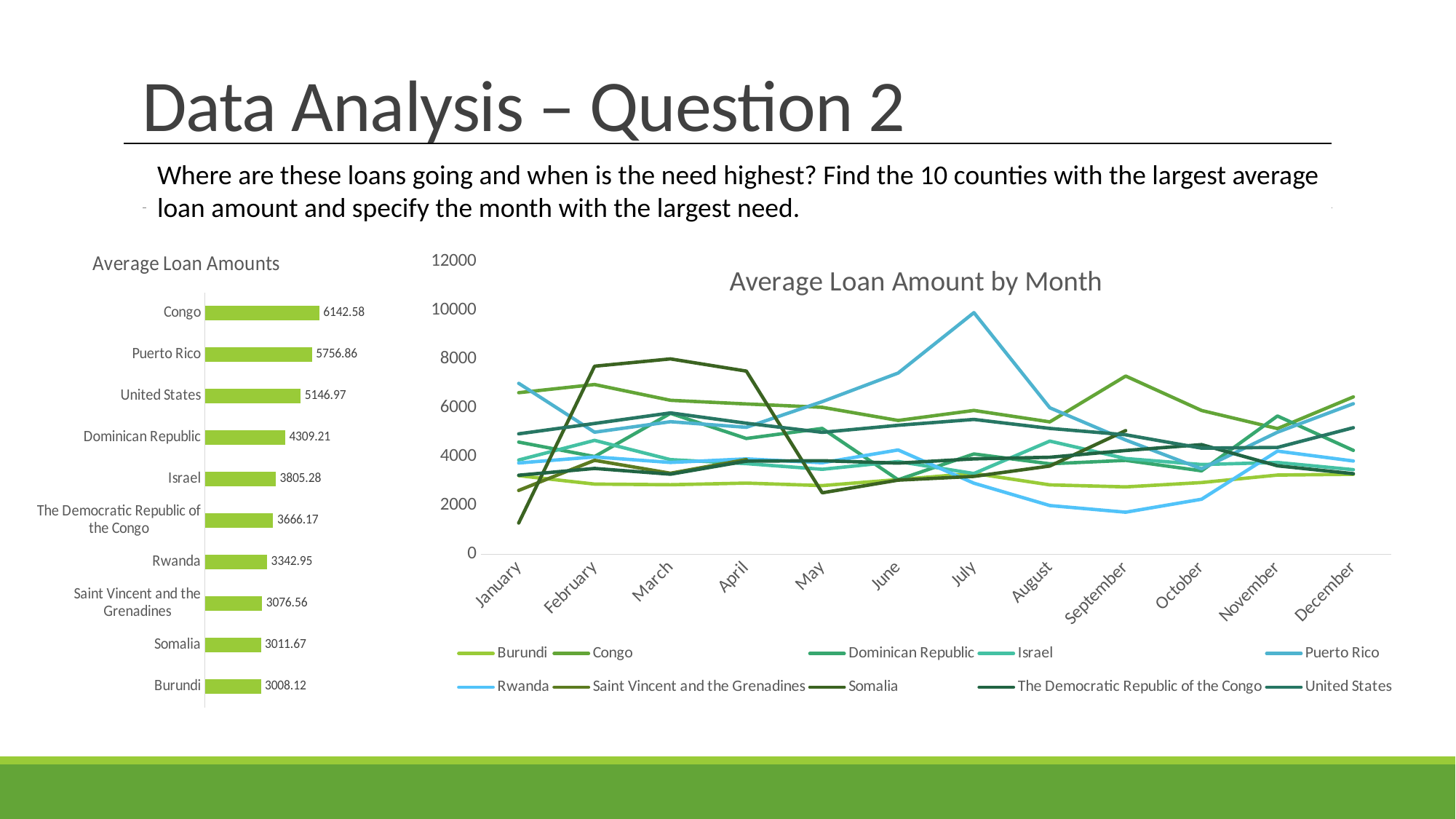

# Data Analysis – Question 2
Where are these loans going and when is the need highest? Find the 10 counties with the largest average loan amount and specify the month with the largest need.

### Chart: Average Loan Amounts

| Category | avgloan |
|---|---|
| Congo | 6142.58 |
| Puerto Rico | 5756.86 |
| United States | 5146.97 |
| Dominican Republic | 4309.21 |
| Israel | 3805.28 |
| The Democratic Republic of the Congo | 3666.17 |
| Rwanda | 3342.95 |
| Saint Vincent and the Grenadines | 3076.56 |
| Somalia | 3011.67 |
| Burundi | 3008.12 |

### Chart: Average Loan Amount by Month

| Category | Burundi | Congo | Dominican Republic | Israel | Puerto Rico | Rwanda | Saint Vincent and the Grenadines | Somalia | The Democratic Republic of the Congo | United States |
|---|---|---|---|---|---|---|---|---|---|---|
| January | 3221.35 | 6617.31 | 4594.7 | 3861.9 | 7000.0 | 3739.73 | 2616.67 | 1283.82 | 3240.09 | 4932.87 |
| February | 2875.32 | 6950.0 | 4001.98 | 4665.38 | 5000.0 | 3987.74 | 3850.0 | 7700.0 | 3516.8 | 5357.35 |
| March | 2849.04 | 6305.56 | 5772.22 | 3878.41 | 5428.57 | 3761.81 | 3320.0 | 8000.0 | 3281.43 | 5789.6 |
| April | 2914.81 | 6155.36 | 4743.09 | 3714.29 | 5200.0 | 3907.85 | 3883.33 | 7500.0 | 3816.67 | 5366.94 |
| May | 2813.27 | 6019.23 | 5154.76 | 3482.0 | 6250.0 | 3750.0 | None | 2518.18 | 3833.83 | 4994.11 |
| June | 3062.15 | 5480.56 | 3054.33 | 3800.0 | 7420.83 | 4272.82 | 750.0 | 3038.1 | 3735.88 | 5283.88 |
| July | 3314.22 | 5890.0 | 4109.48 | 3309.38 | 9891.67 | 2912.56 | None | 3191.67 | 3910.15 | 5523.23 |
| August | 2843.75 | 5421.88 | 3707.98 | 4636.36 | 6000.0 | 1997.64 | 1275.0 | 3615.38 | 3974.44 | 5154.3 |
| September | 2760.12 | 7296.43 | 3847.41 | 3921.43 | 4680.0 | 1725.49 | None | 5066.67 | 4251.27 | 4893.67 |
| October | 2938.04 | 5887.5 | 3418.42 | 3677.78 | 3500.0 | 2255.58 | None | None | 4492.14 | 4346.9 |
| November | 3246.15 | 5147.5 | 5663.24 | 3762.5 | 5000.0 | 4225.16 | None | None | 3623.79 | 4377.71 |
| December | 3277.43 | 6443.75 | 4255.56 | 3466.07 | 6166.67 | 3821.96 | 3625.0 | None | 3302.01 | 5185.5 |